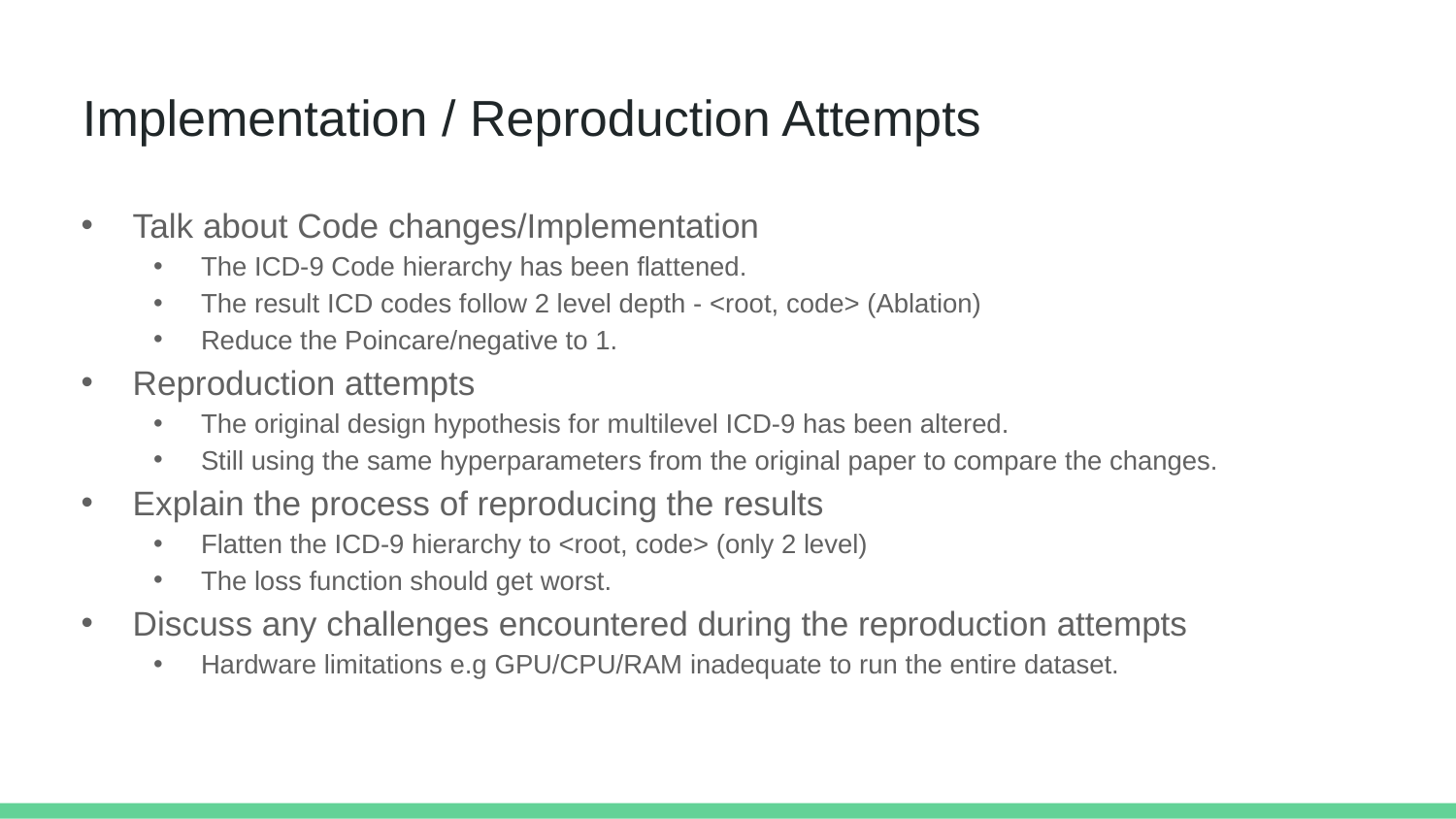

# Implementation / Reproduction Attempts
Talk about Code changes/Implementation
The ICD-9 Code hierarchy has been flattened.
The result ICD codes follow 2 level depth - <root, code> (Ablation)
Reduce the Poincare/negative to 1.
Reproduction attempts
The original design hypothesis for multilevel ICD-9 has been altered.
Still using the same hyperparameters from the original paper to compare the changes.
Explain the process of reproducing the results
Flatten the ICD-9 hierarchy to <root, code> (only 2 level)
The loss function should get worst.
Discuss any challenges encountered during the reproduction attempts
Hardware limitations e.g GPU/CPU/RAM inadequate to run the entire dataset.